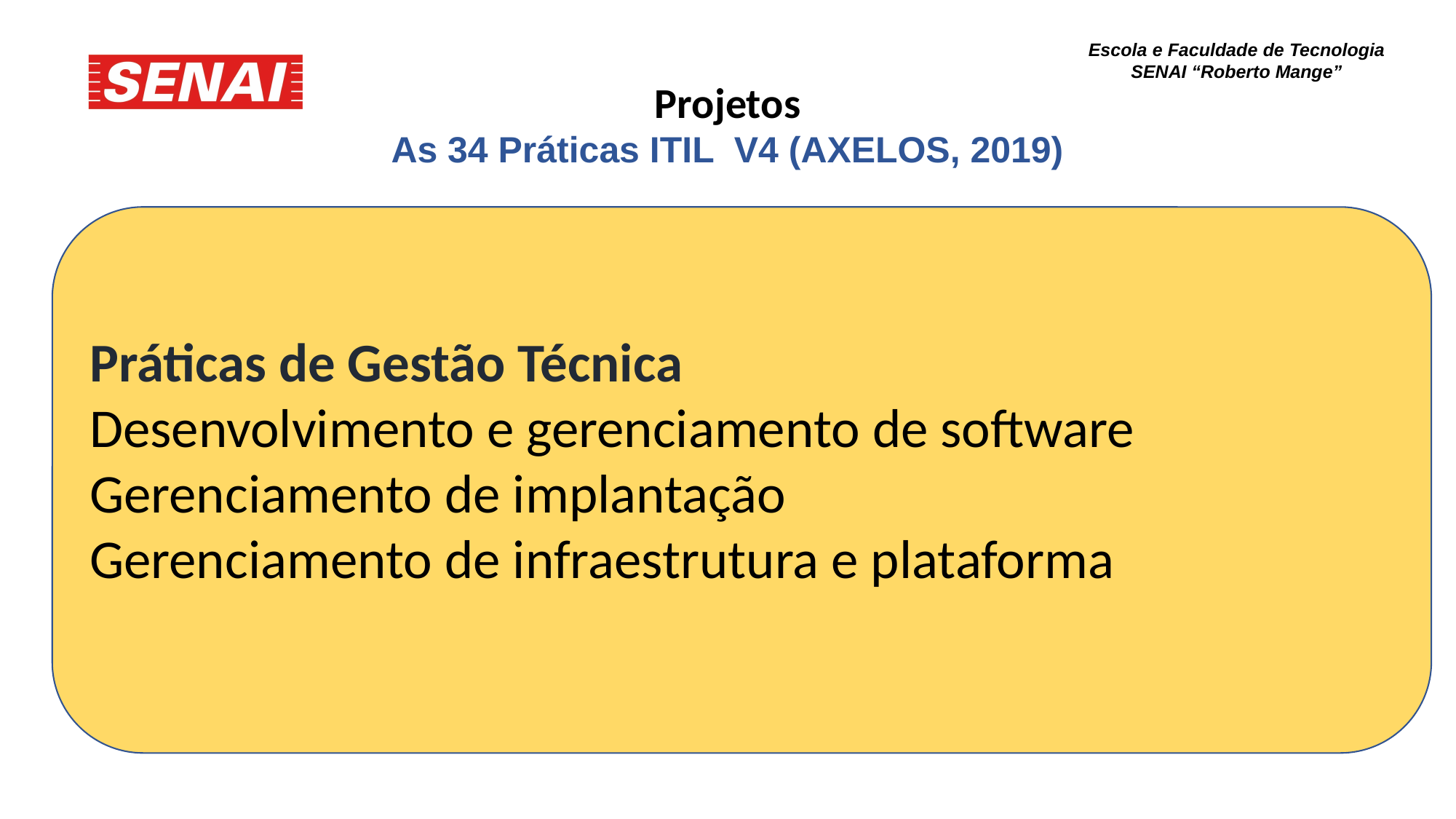

Projetos
As 34 Práticas ITIL  V4 (AXELOS, 2019)
Práticas de Gestão Técnica
Desenvolvimento e gerenciamento de software
Gerenciamento de implantação
Gerenciamento de infraestrutura e plataforma